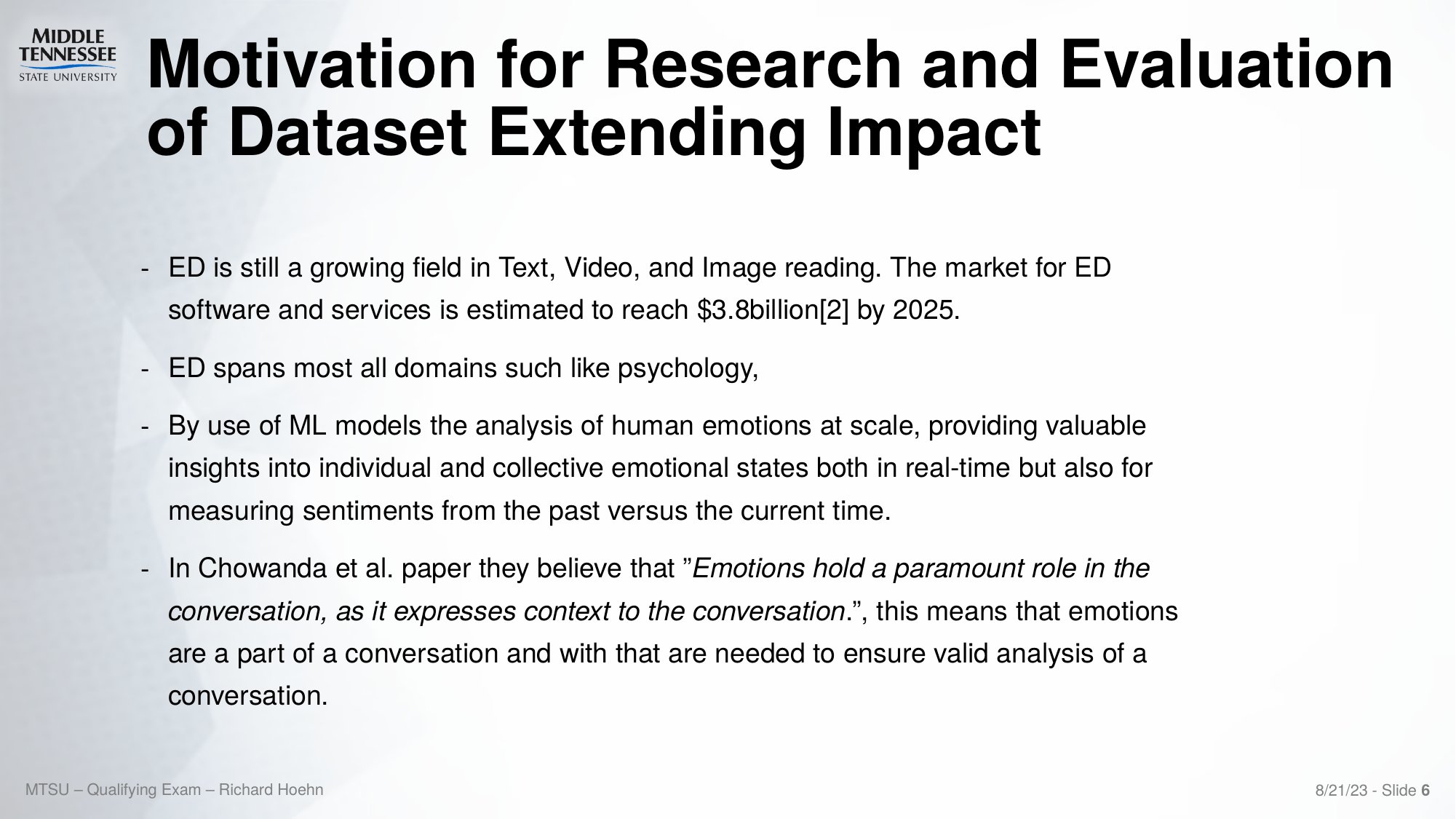

# Motivation for Research and Evaluation of Dataset Extending Impact
ED is still a growing field in Text, Video, and Image reading. The market for ED software and services is estimated to reach $3.8billion[2] by 2025.
ED spans most all domains such like psychology,
By use of ML models the analysis of human emotions at scale, providing valuable insights into individual and collective emotional states both in real-time but also for measuring sentiments from the past versus the current time.
In Chowanda et al. paper they believe that ”Emotions hold a paramount role in the conversation, as it expresses context to the conversation.”, this means that emotions are a part of a conversation and with that are needed to ensure valid analysis of a conversation.